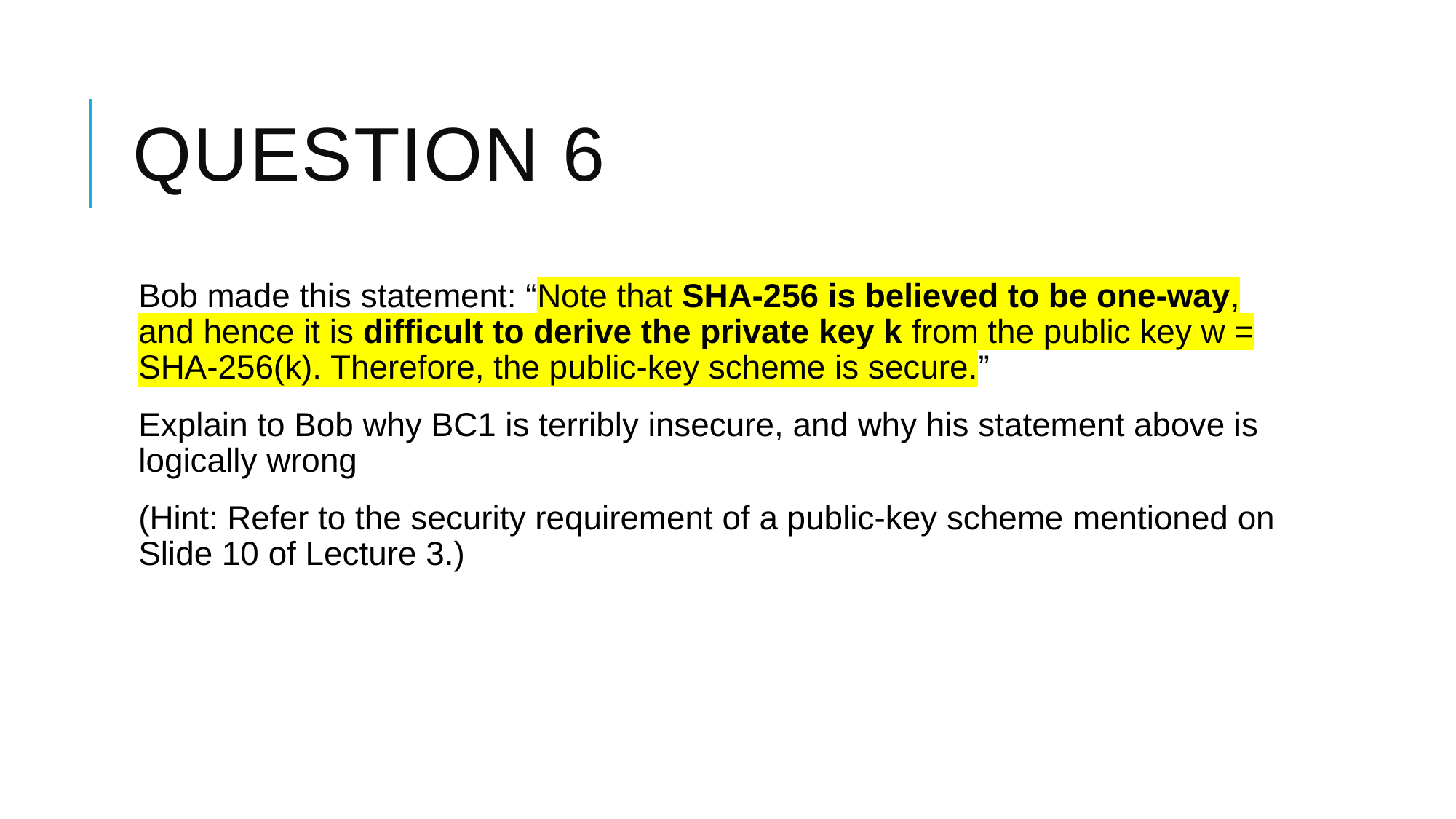

# Question 6
Bob made this statement: “Note that SHA-256 is believed to be one-way, and hence it is difficult to derive the private key k from the public key w = SHA-256(k). Therefore, the public-key scheme is secure.”
Explain to Bob why BC1 is terribly insecure, and why his statement above is logically wrong
(Hint: Refer to the security requirement of a public-key scheme mentioned on Slide 10 of Lecture 3.)